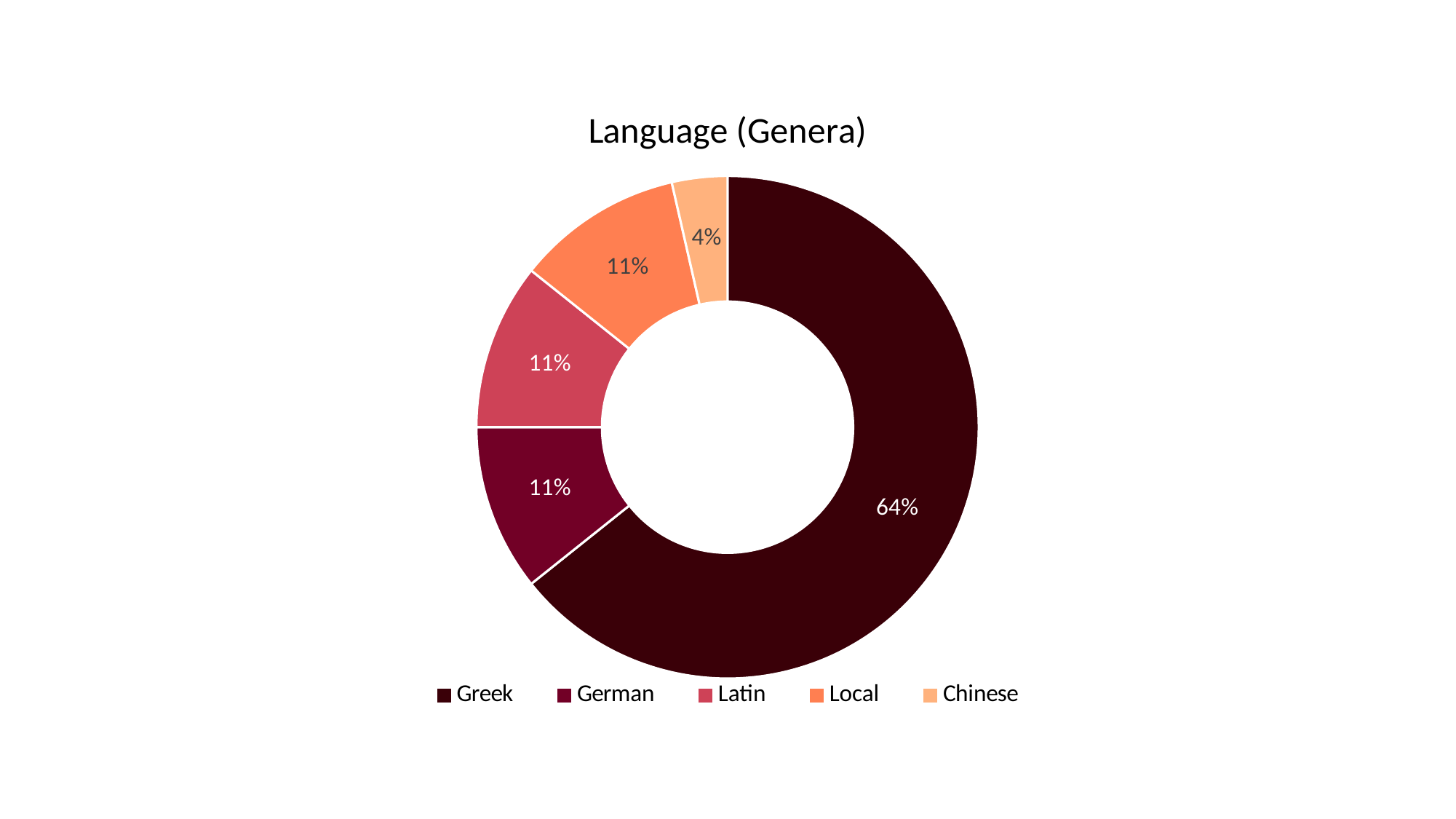

### Chart: Language (Genera)

| Category | Genus |
|---|---|
| Greek | 18.0 |
| German | 3.0 |
| Latin | 3.0 |
| Local | 3.0 |
| Chinese | 1.0 |